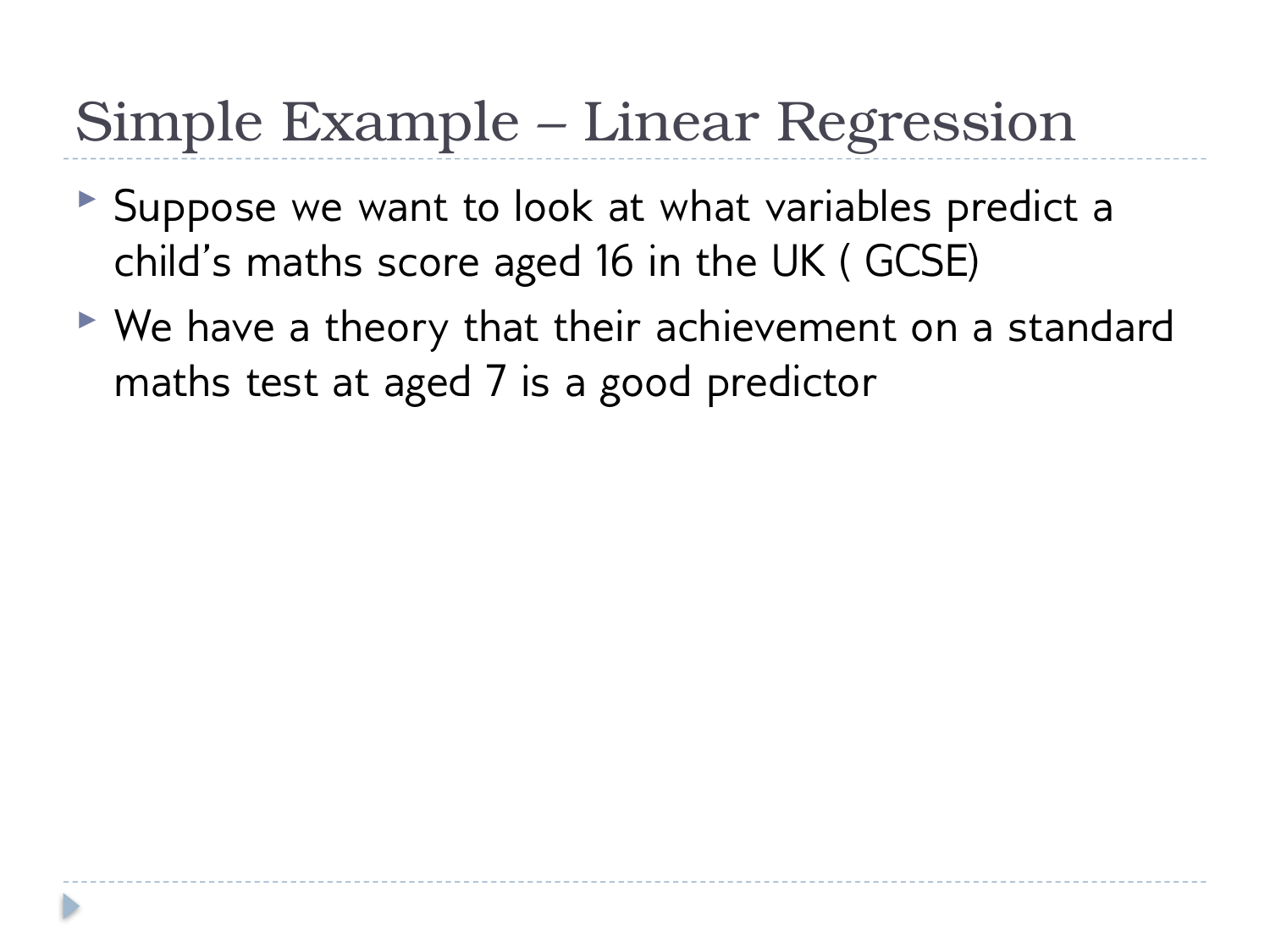

# Simple Example – Linear Regression
Suppose we want to look at what variables predict a child’s maths score aged 16 in the UK ( GCSE)
We have a theory that their achievement on a standard maths test at aged 7 is a good predictor